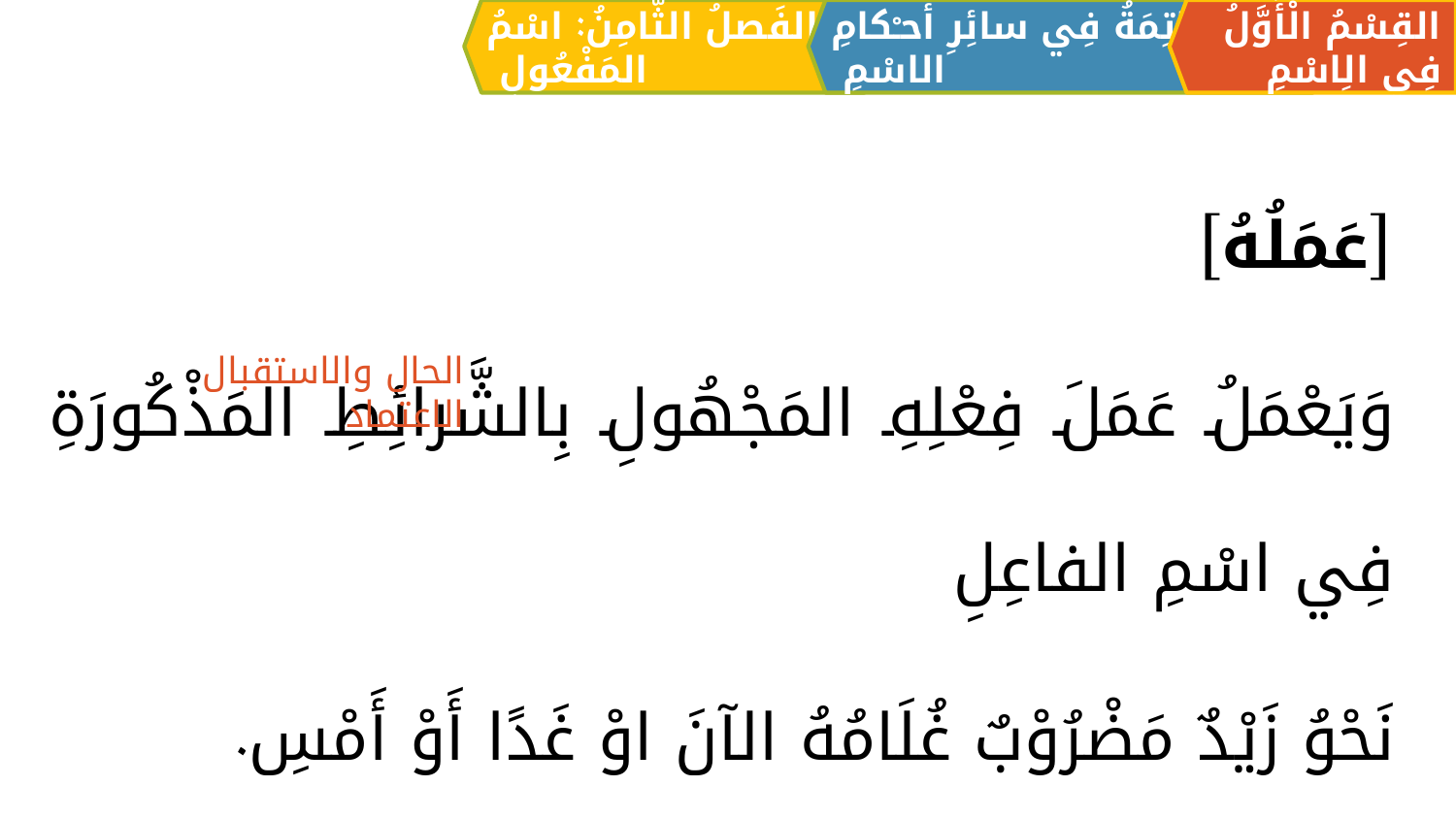

الفَصلُ الثَّامِنُ: اسْمُ المَفْعُولِ
القِسْمُ الْأَوَّلُ فِي الِاسْمِ
الْخَاتِمَةُ فِي سائِرِ أحـْكامِ الاسْمِ
[عَمَلُهُ]
وَيَعْمَلُ عَمَلَ فِعْلِهِ المَجْهُولِ بِالشَّرائِطِ المَذْكُورَةِ فِي اسْمِ الفاعِلِ
نَحْوُ زَيْدٌ مَضْرُوْبٌ غُلَامُهُ الآنَ اوْ غَدًا أَوْ أَمْسِ.
الحال والاستقبال
الاعتماد